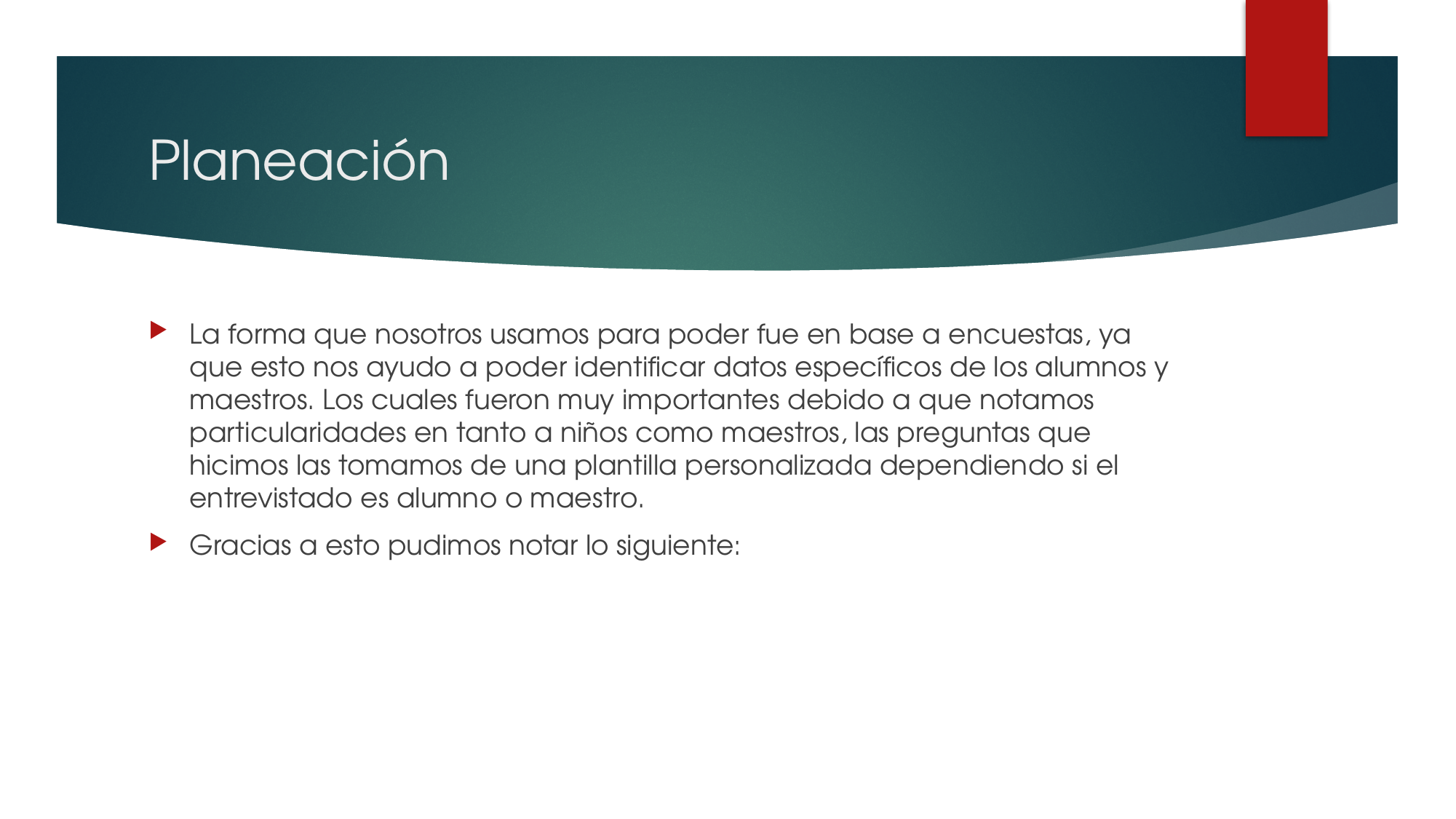

# Planeación
La forma que nosotros usamos para poder fue en base a encuestas, ya que esto nos ayudo a poder identificar datos específicos de los alumnos y maestros. Los cuales fueron muy importantes debido a que notamos particularidades en tanto a niños como maestros, las preguntas que hicimos las tomamos de una plantilla personalizada dependiendo si el entrevistado es alumno o maestro.
Gracias a esto pudimos notar lo siguiente: